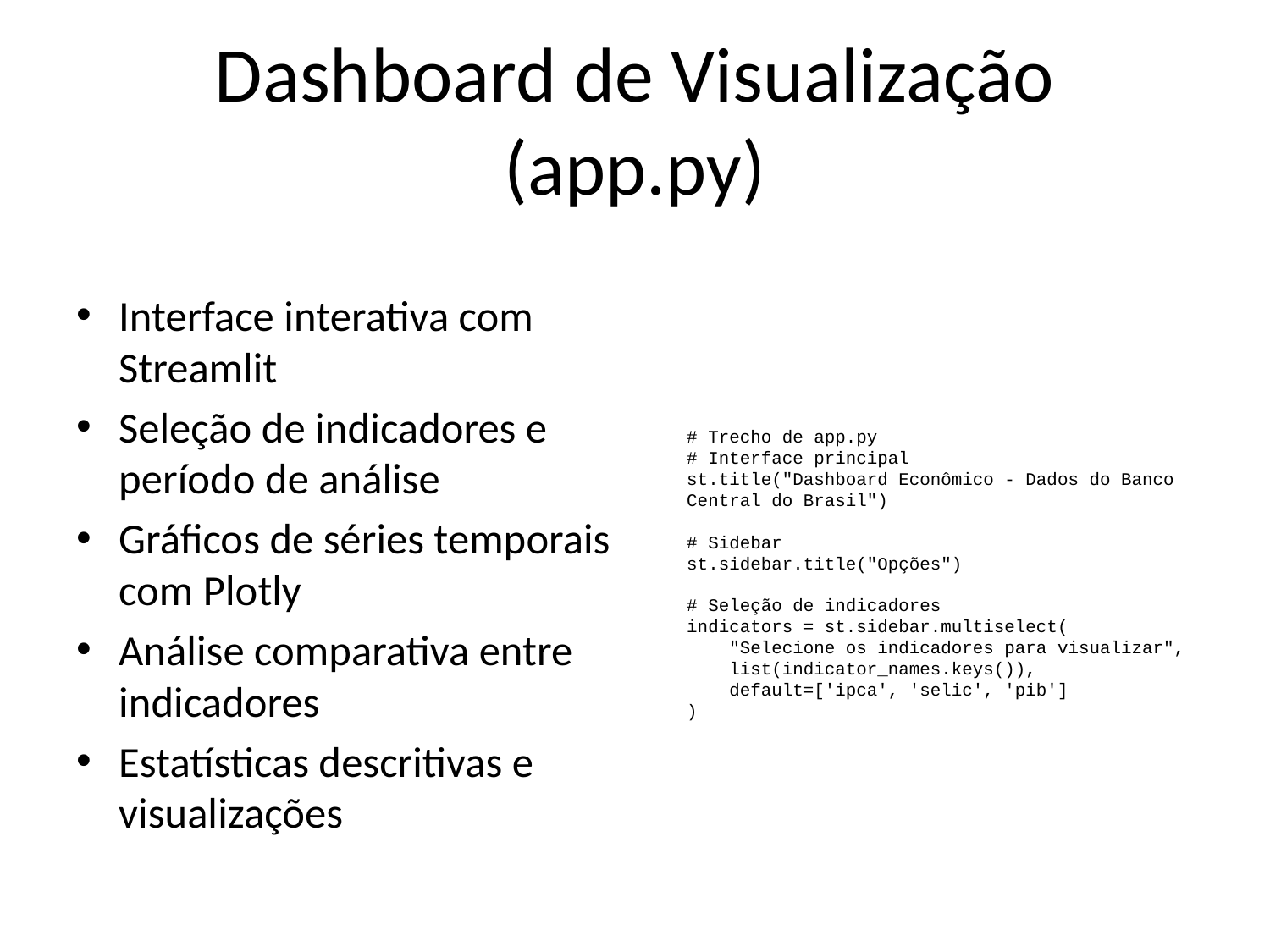

# Dashboard de Visualização (app.py)

Interface interativa com Streamlit
Seleção de indicadores e período de análise
Gráficos de séries temporais com Plotly
Análise comparativa entre indicadores
Estatísticas descritivas e visualizações

# Trecho de app.py # Interface principal st.title("Dashboard Econômico - Dados do Banco Central do Brasil") # Sidebar st.sidebar.title("Opções") # Seleção de indicadores indicators = st.sidebar.multiselect( "Selecione os indicadores para visualizar", list(indicator_names.keys()), default=['ipca', 'selic', 'pib'] )